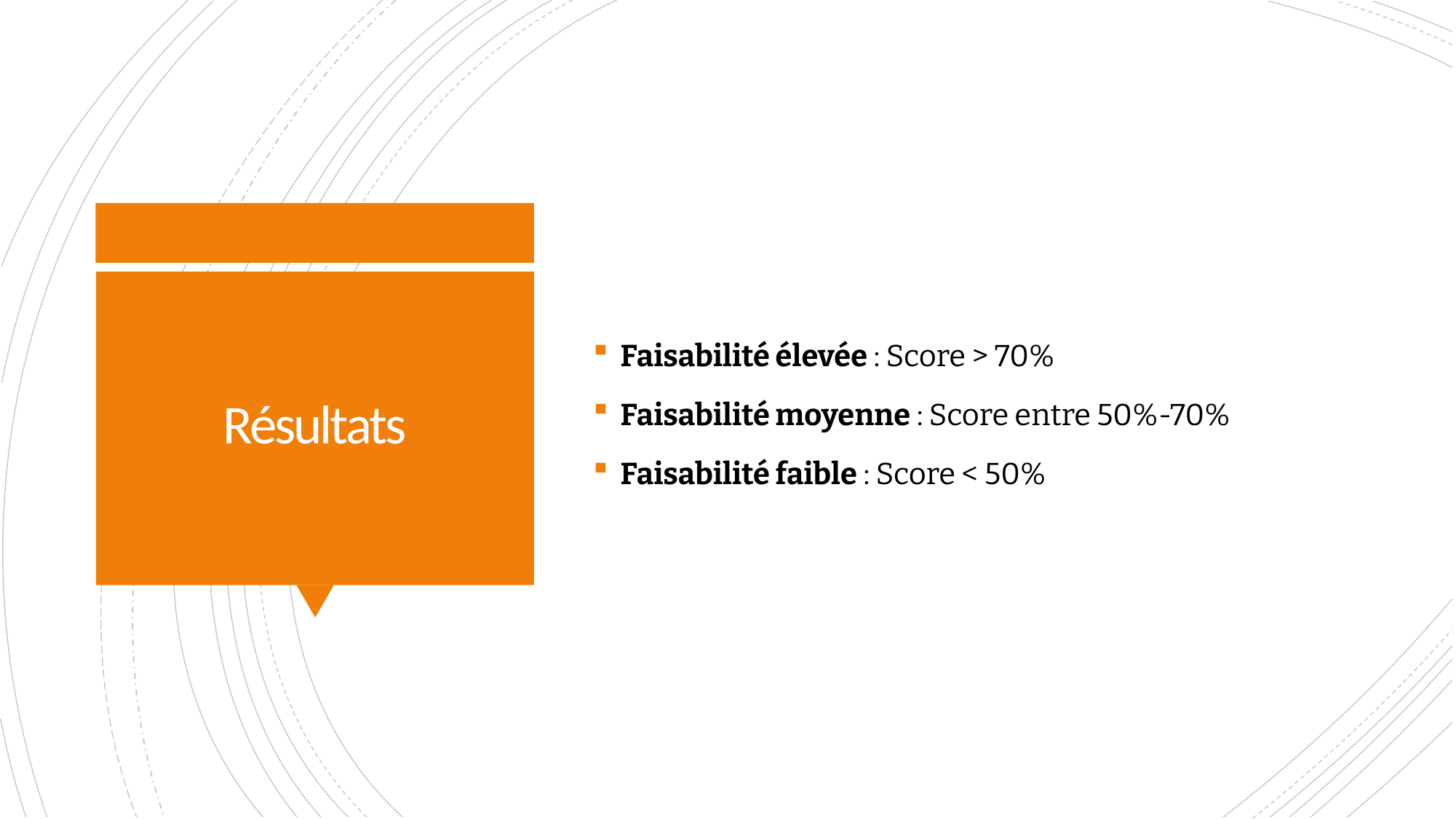

Faisabilité élevée : Score > 70%
Faisabilité moyenne : Score entre 50%-70%
Faisabilité faible : Score < 50%
# Résultats